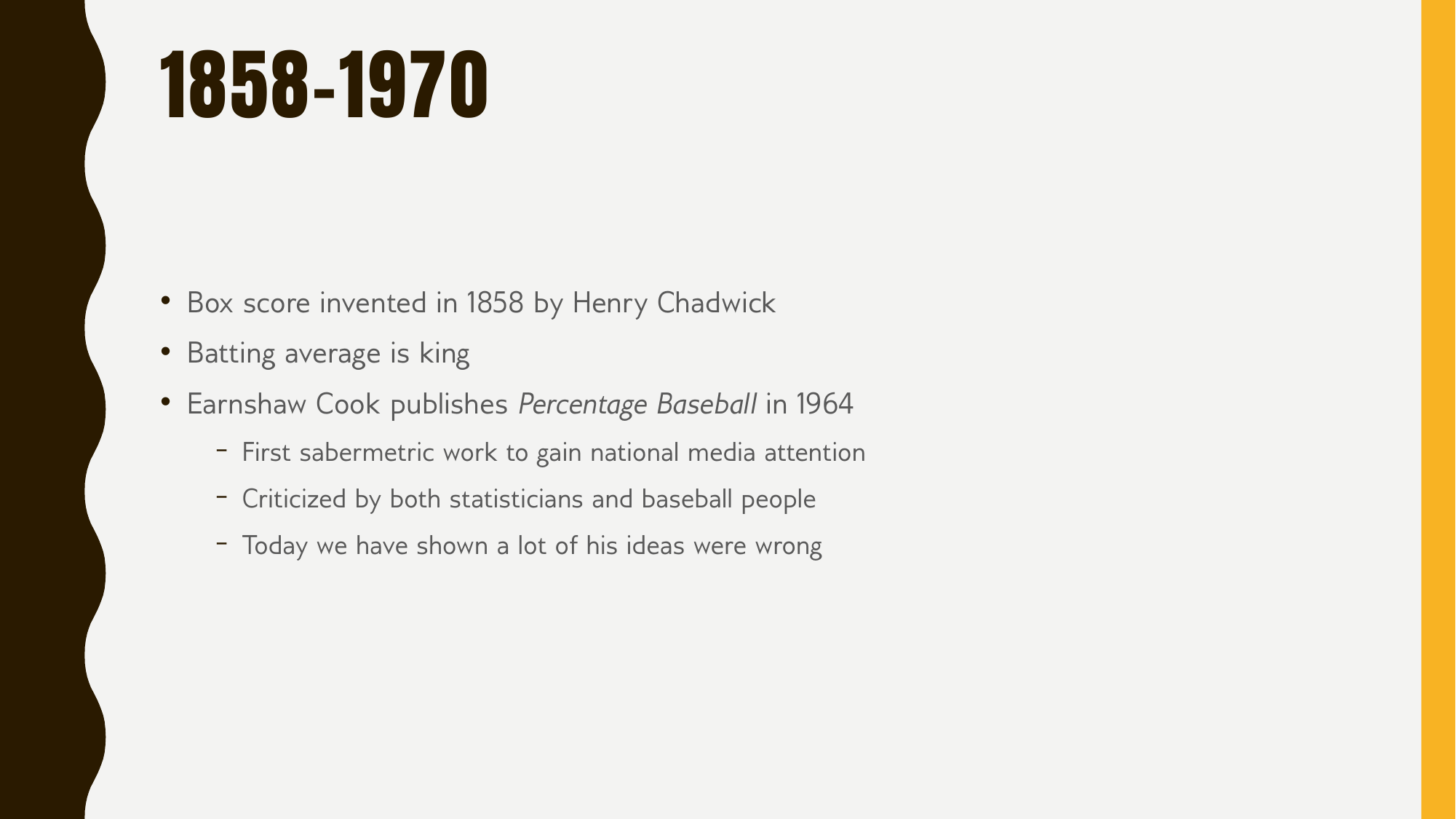

# 1858-1970
Box score invented in 1858 by Henry Chadwick
Batting average is king
Earnshaw Cook publishes Percentage Baseball in 1964
First sabermetric work to gain national media attention
Criticized by both statisticians and baseball people
Today we have shown a lot of his ideas were wrong